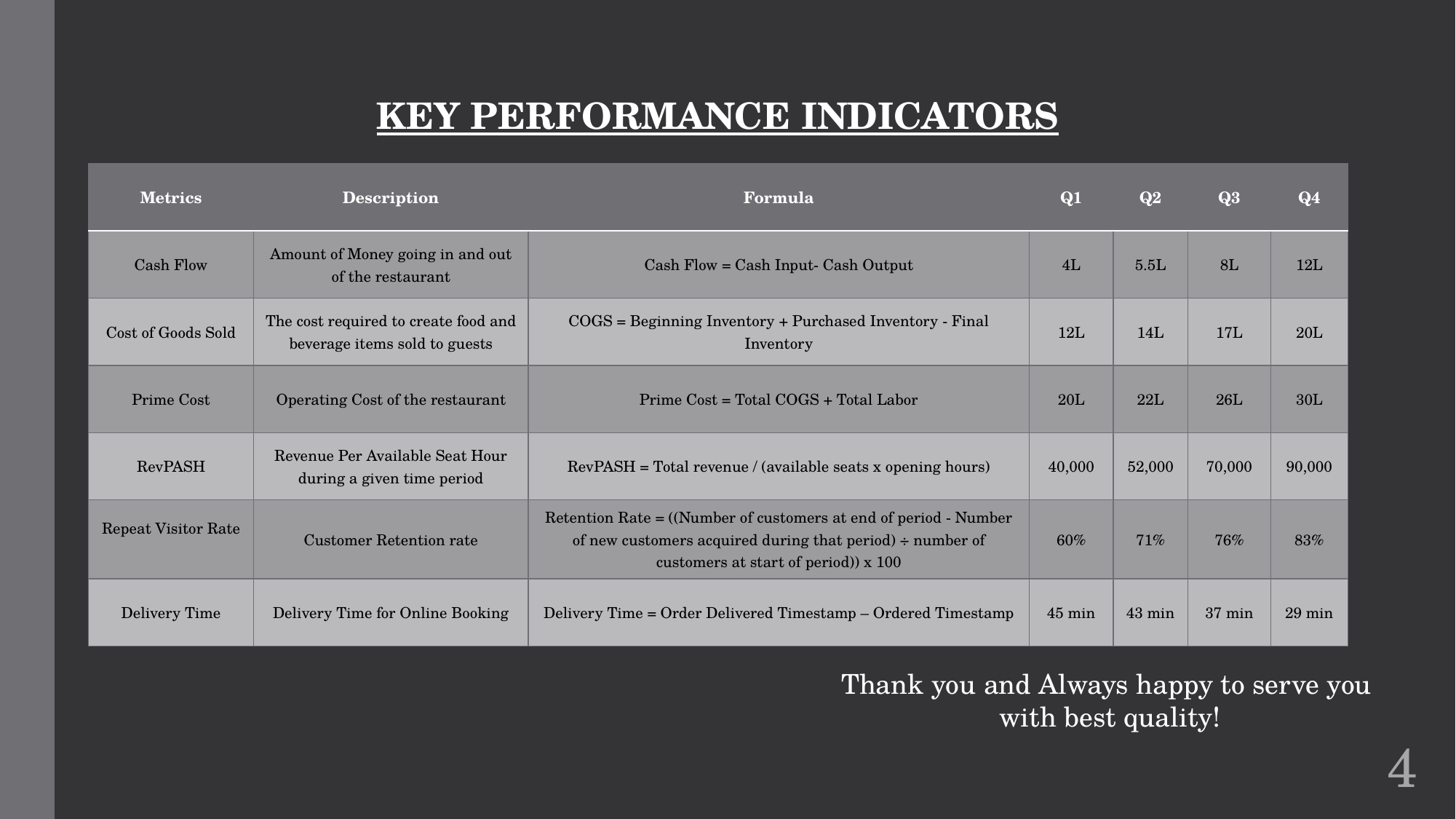

KEY PERFORMANCE INDICATORS
| Metrics | Description | Formula | Q1 | Q2 | Q3 | Q4 |
| --- | --- | --- | --- | --- | --- | --- |
| Cash Flow | Amount of Money going in and out of the restaurant | Cash Flow = Cash Input- Cash Output | 4L | 5.5L | 8L | 12L |
| Cost of Goods Sold | The cost required to create food and beverage items sold to guests | COGS = Beginning Inventory + Purchased Inventory - Final Inventory | 12L | 14L | 17L | 20L |
| Prime Cost | Operating Cost of the restaurant | Prime Cost = Total COGS + Total Labor | 20L | 22L | 26L | 30L |
| RevPASH | Revenue Per Available Seat Hour during a given time period | RevPASH = Total revenue / (available seats x opening hours) | 40,000 | 52,000 | 70,000 | 90,000 |
| Repeat Visitor Rate | Customer Retention rate | Retention Rate = ((Number of customers at end of period - Number of new customers acquired during that period) ÷ number of customers at start of period)) x 100 | 60% | 71% | 76% | 83% |
| Delivery Time | Delivery Time for Online Booking | Delivery Time = Order Delivered Timestamp – Ordered Timestamp | 45 min | 43 min | 37 min | 29 min |
Thank you and Always happy to serve you
with best quality!
4